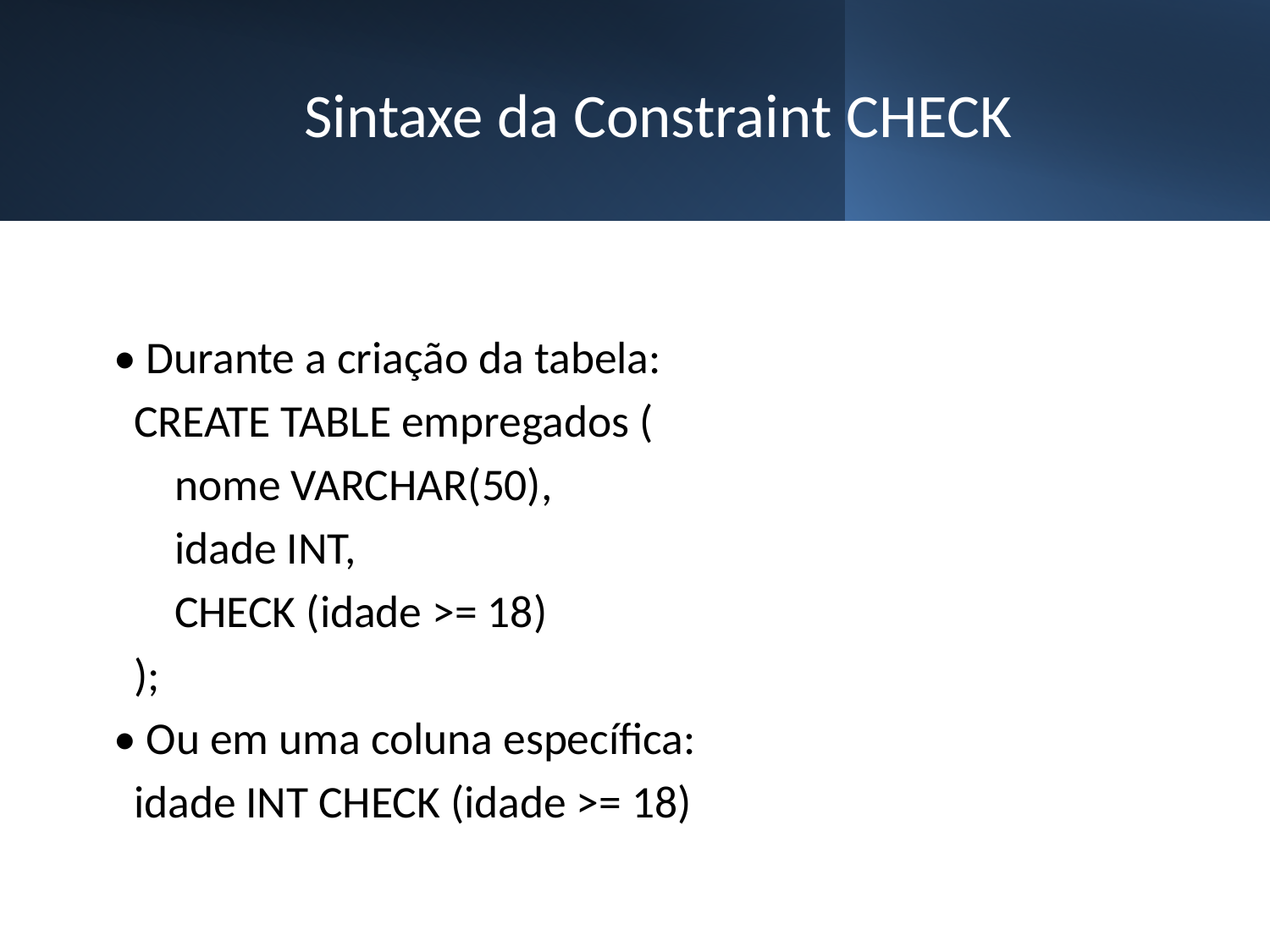

# Sintaxe da Constraint CHECK
• Durante a criação da tabela:
  CREATE TABLE empregados (
      nome VARCHAR(50),
      idade INT,
      CHECK (idade >= 18)
  );
• Ou em uma coluna específica:
  idade INT CHECK (idade >= 18)